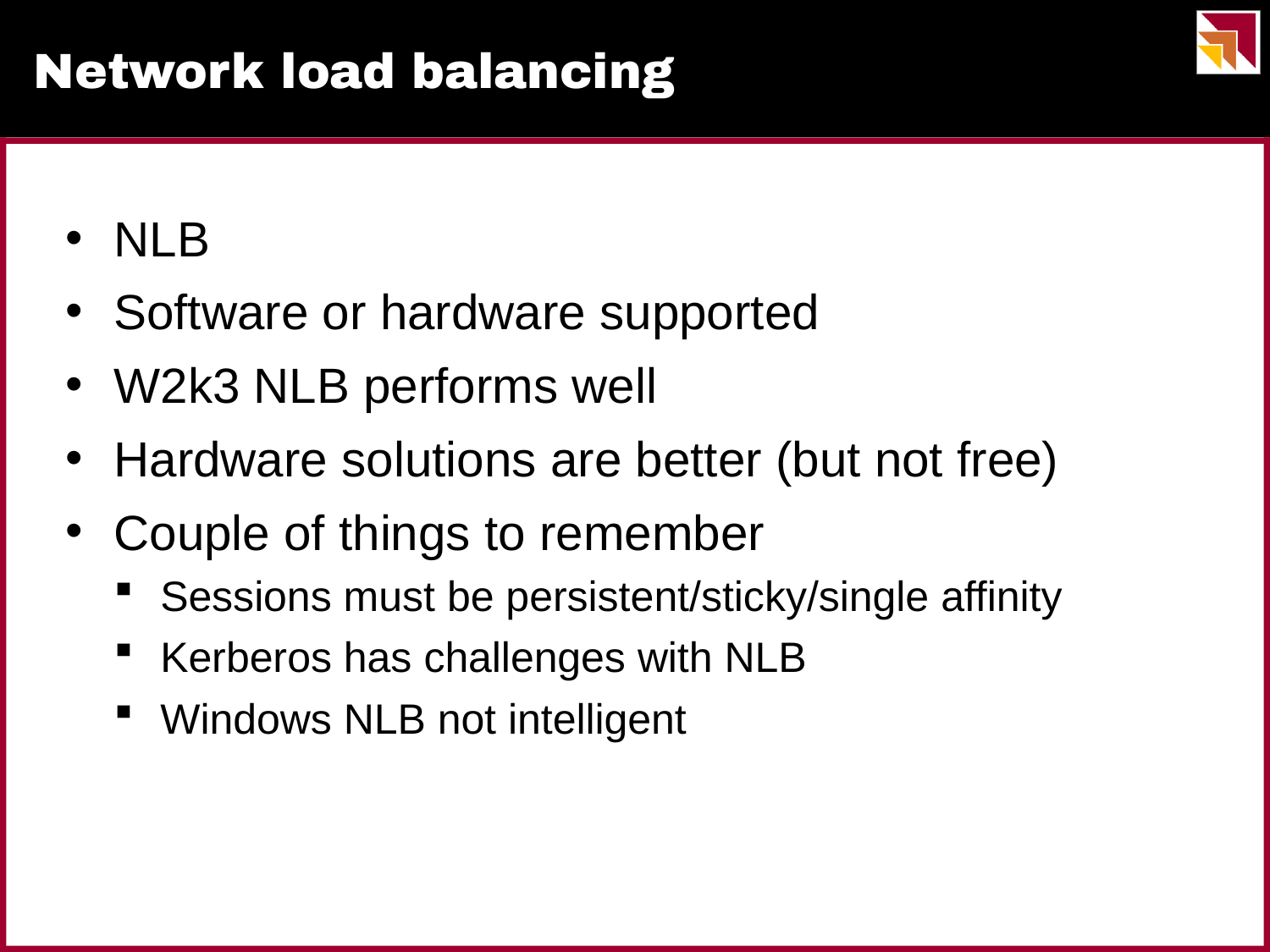

# Network load balancing
NLB
Software or hardware supported
W2k3 NLB performs well
Hardware solutions are better (but not free)
Couple of things to remember
Sessions must be persistent/sticky/single affinity
Kerberos has challenges with NLB
Windows NLB not intelligent